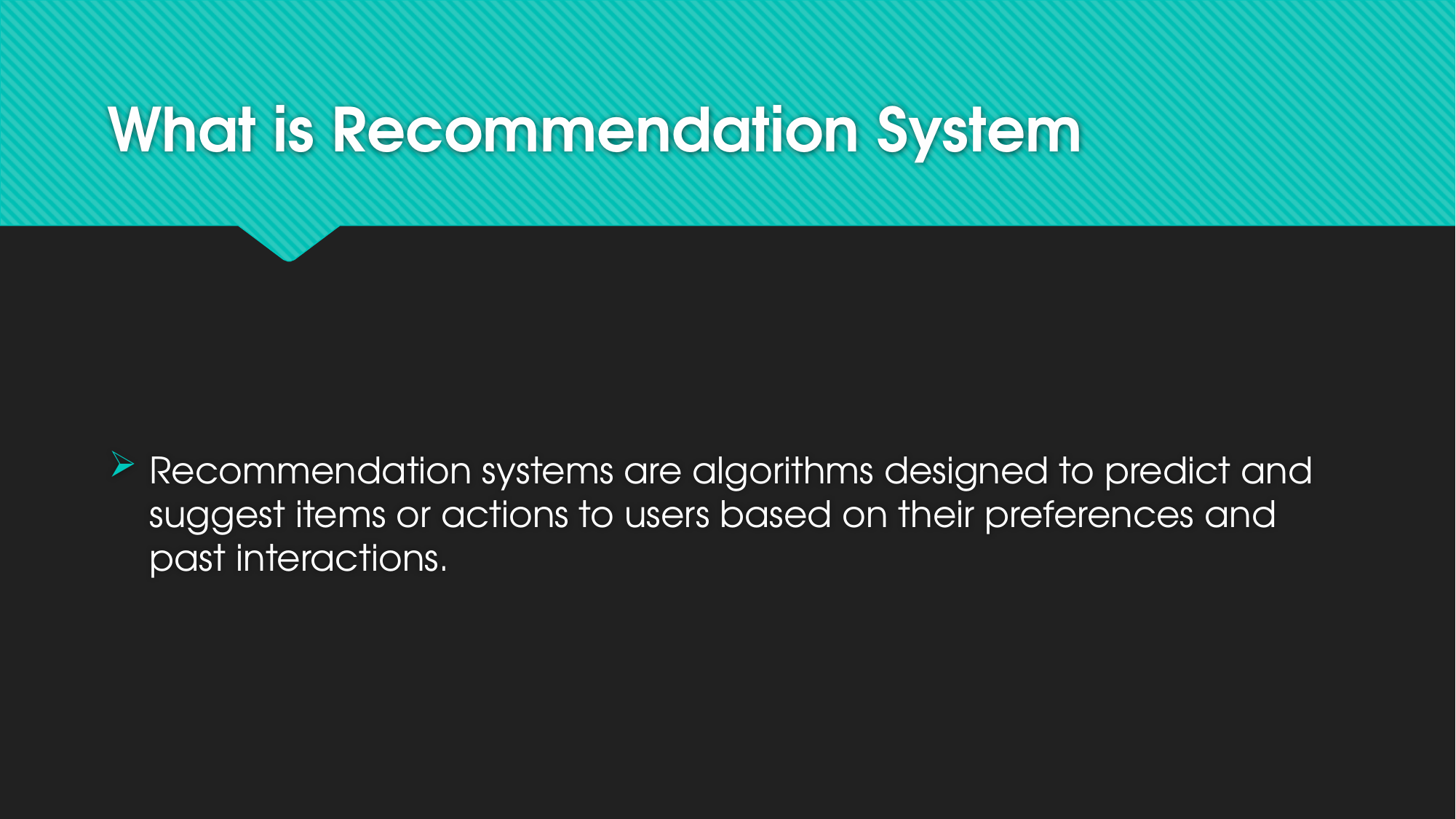

# What is Recommendation System

Recommendation systems are algorithms designed to predict and suggest items or actions to users based on their preferences and past interactions.